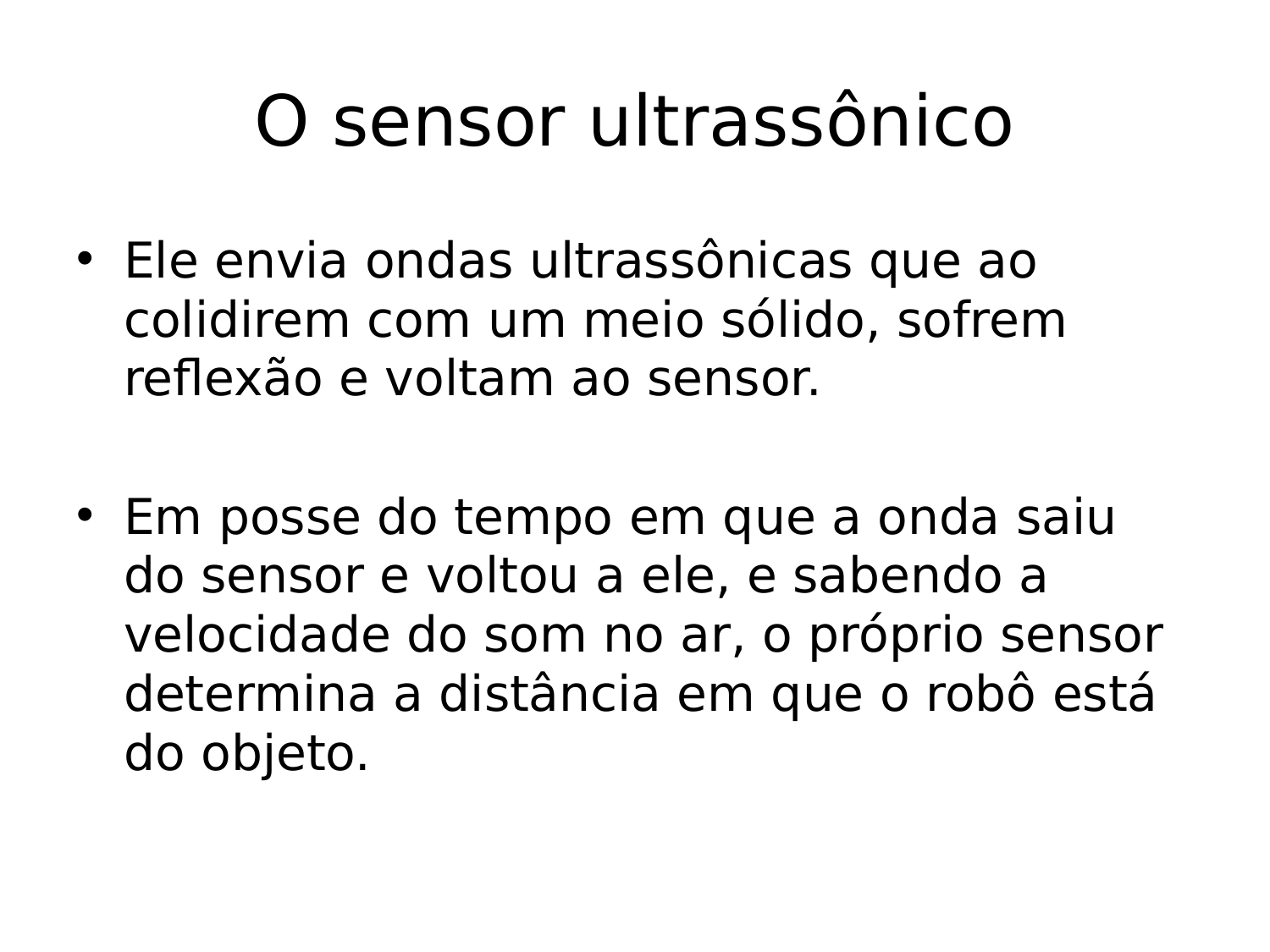

# O sensor ultrassônico
Ele envia ondas ultrassônicas que ao colidirem com um meio sólido, sofrem reflexão e voltam ao sensor.

Em posse do tempo em que a onda saiu do sensor e voltou a ele, e sabendo a velocidade do som no ar, o próprio sensor determina a distância em que o robô está do objeto.